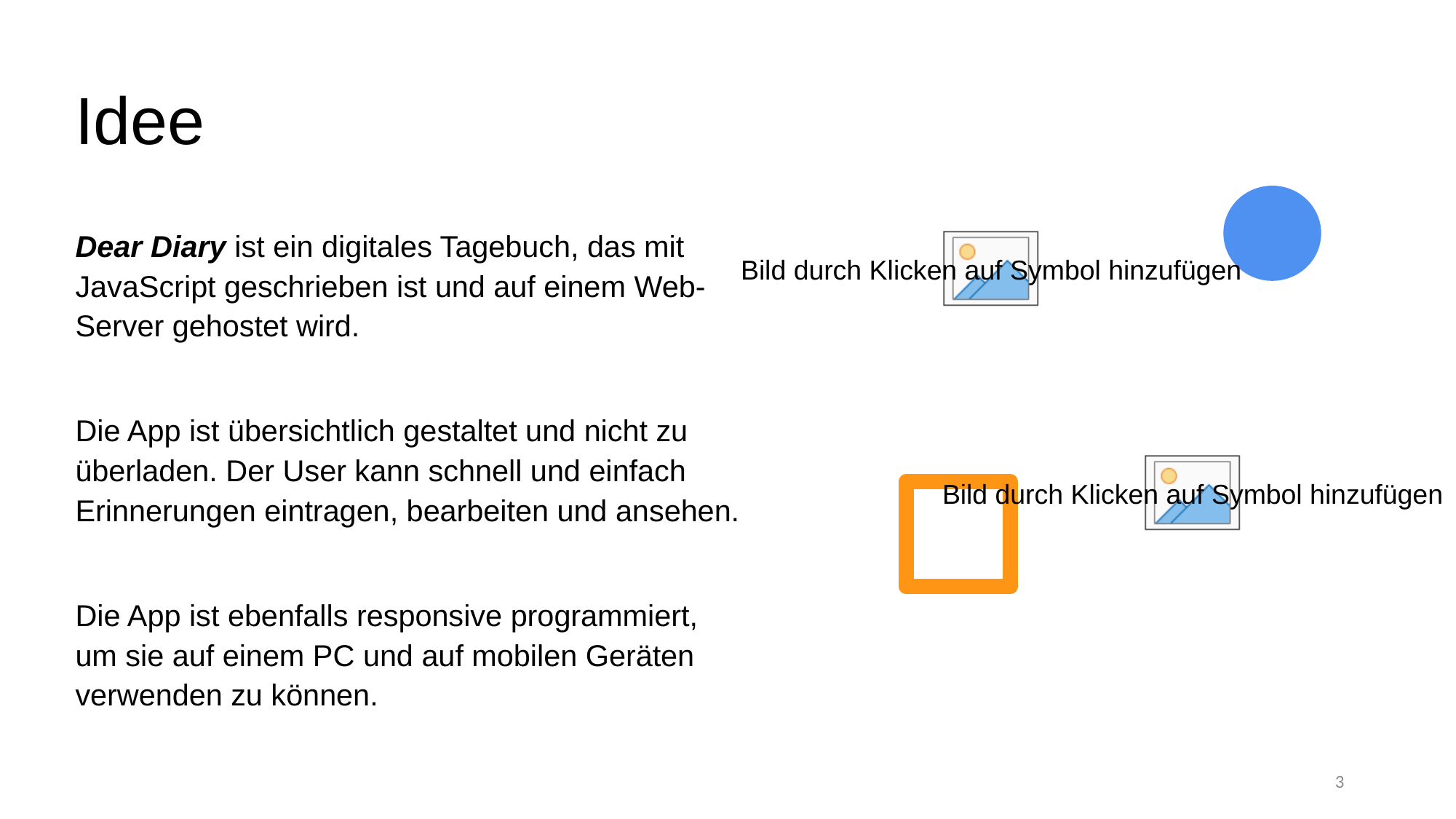

# Idee

Dear Diary ist ein digitales Tagebuch, das mit JavaScript geschrieben ist und auf einem Web-Server gehostet wird.

Die App ist übersichtlich gestaltet und nicht zu überladen. Der User kann schnell und einfach Erinnerungen eintragen, bearbeiten und ansehen.

Die App ist ebenfalls responsive programmiert, um sie auf einem PC und auf mobilen Geräten verwenden zu können.

3